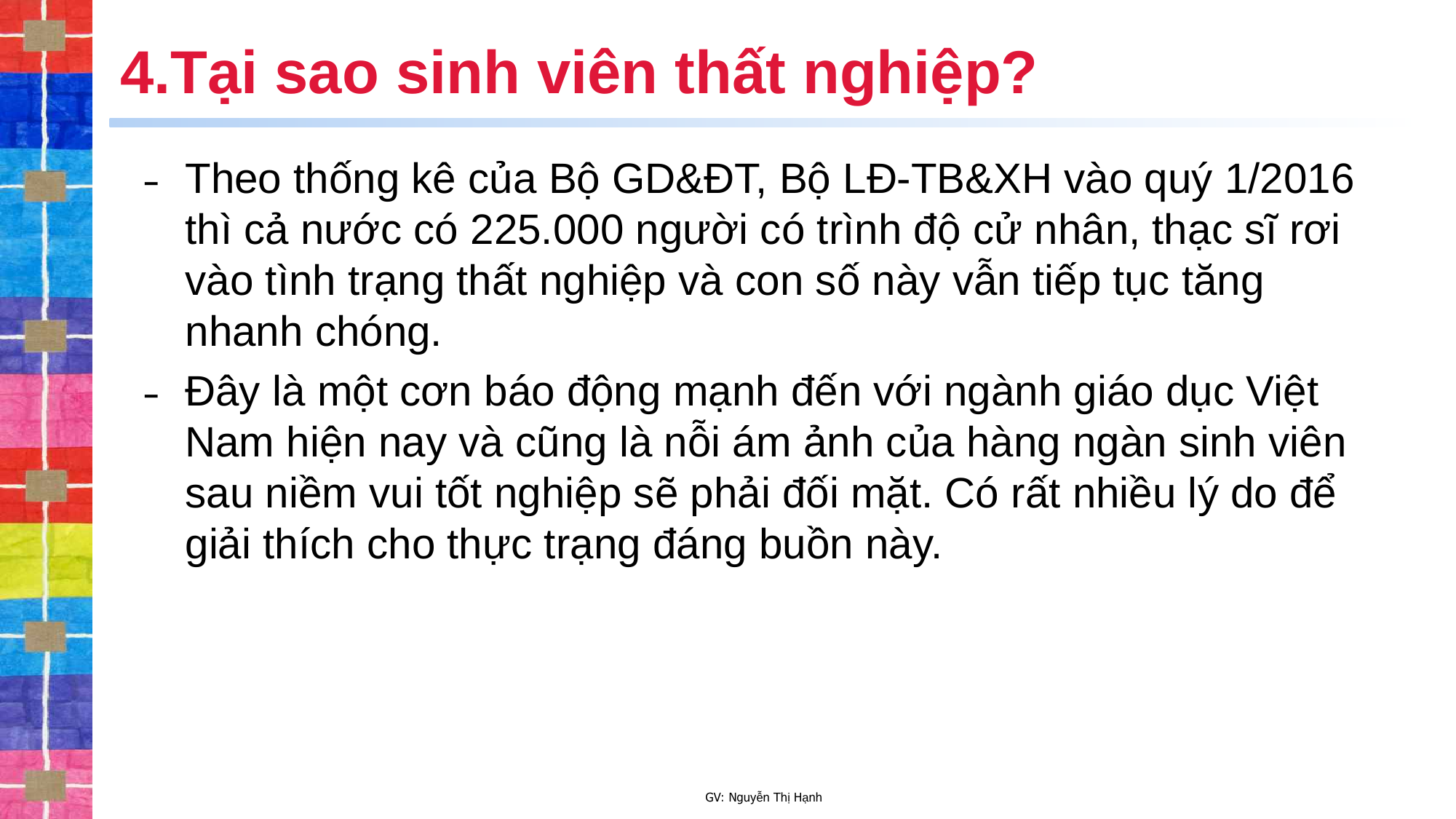

# 4.Tại sao sinh viên thất nghiệp?
Theo thống kê của Bộ GD&ĐT, Bộ LĐ-TB&XH vào quý 1/2016 thì cả nước có 225.000 người có trình độ cử nhân, thạc sĩ rơi vào tình trạng thất nghiệp và con số này vẫn tiếp tục tăng nhanh chóng.
Đây là một cơn báo động mạnh đến với ngành giáo dục Việt Nam hiện nay và cũng là nỗi ám ảnh của hàng ngàn sinh viên sau niềm vui tốt nghiệp sẽ phải đối mặt. Có rất nhiều lý do để giải thích cho thực trạng đáng buồn này.
GV: Nguyễn Thị Hạnh